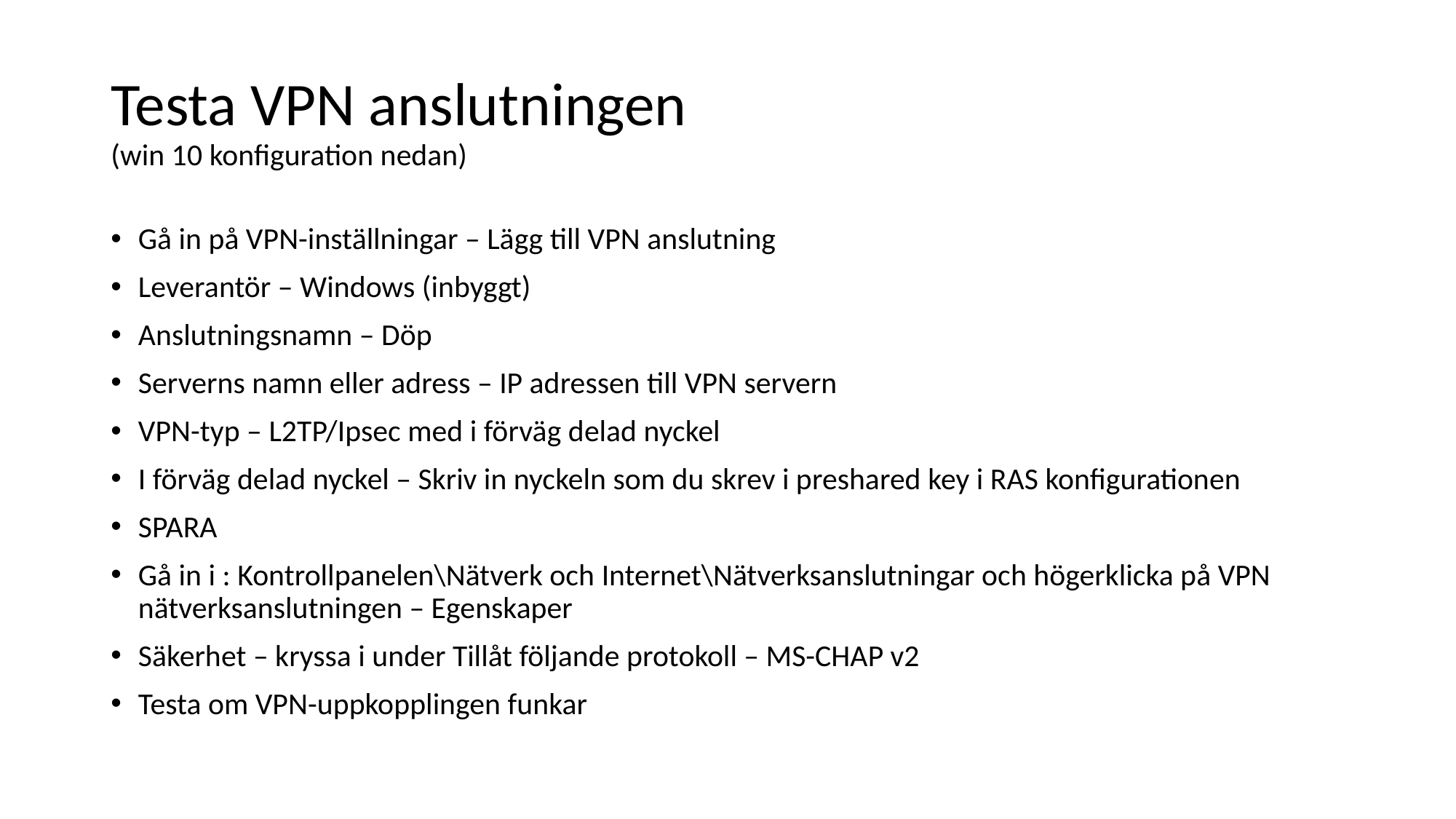

# Testa VPN anslutningen (win 10 konfiguration nedan)
Gå in på VPN-inställningar – Lägg till VPN anslutning
Leverantör – Windows (inbyggt)
Anslutningsnamn – Döp
Serverns namn eller adress – IP adressen till VPN servern
VPN-typ – L2TP/Ipsec med i förväg delad nyckel
I förväg delad nyckel – Skriv in nyckeln som du skrev i preshared key i RAS konfigurationen
SPARA
Gå in i : Kontrollpanelen\Nätverk och Internet\Nätverksanslutningar och högerklicka på VPN nätverksanslutningen – Egenskaper
Säkerhet – kryssa i under Tillåt följande protokoll – MS-CHAP v2
Testa om VPN-uppkopplingen funkar